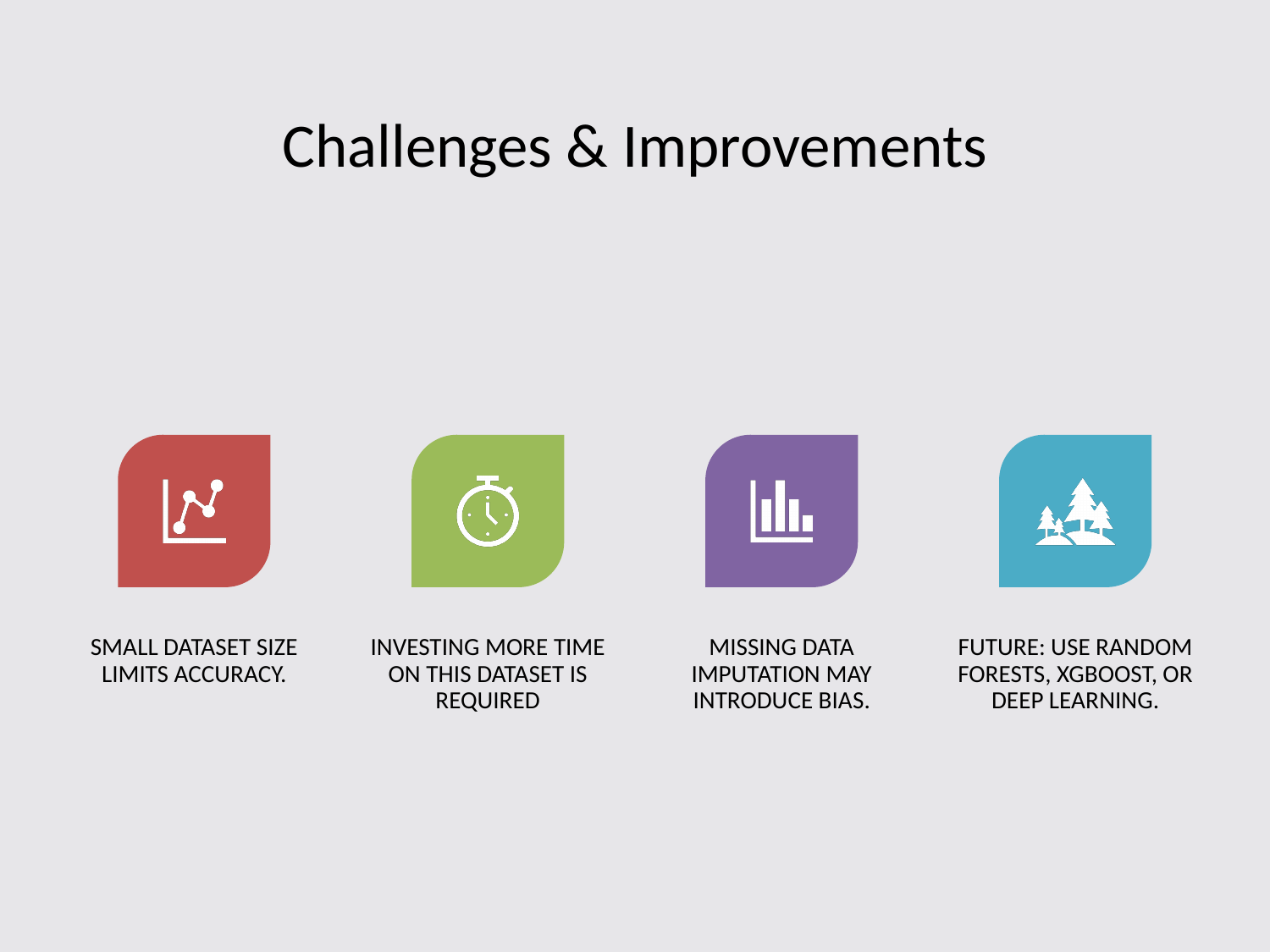

# Challenges & Improvements
Small dataset size limits accuracy.
Investing more time on this dataset is required
Missing data imputation may introduce bias.
Future: Use Random Forests, XGBoost, or deep learning.